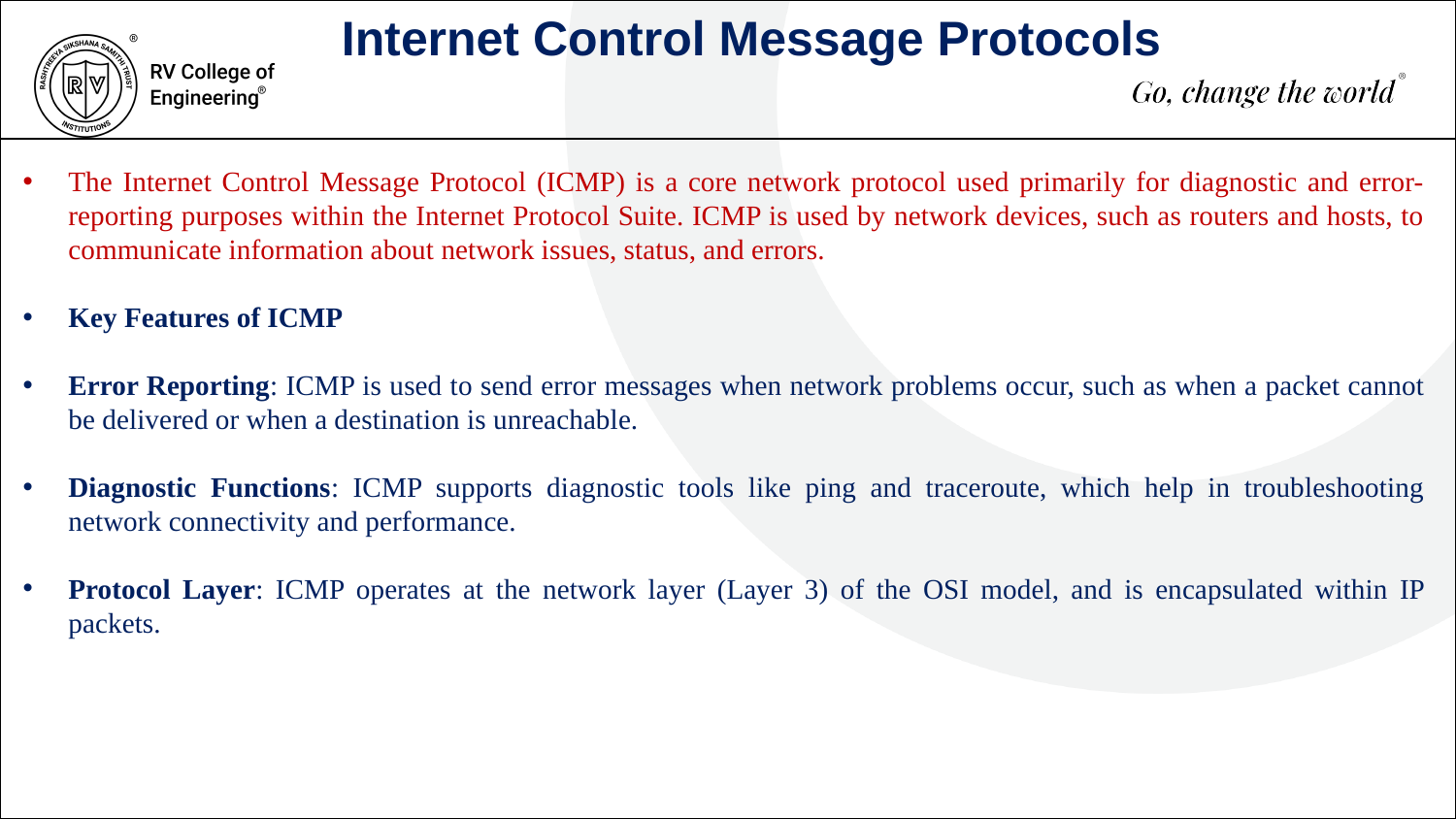

Internet Control Message Protocols

The Internet Control Message Protocol (ICMP) is a core network protocol used primarily for diagnostic and error-reporting purposes within the Internet Protocol Suite. ICMP is used by network devices, such as routers and hosts, to communicate information about network issues, status, and errors.

Key Features of ICMP

Error Reporting: ICMP is used to send error messages when network problems occur, such as when a packet cannot be delivered or when a destination is unreachable.

Diagnostic Functions: ICMP supports diagnostic tools like ping and traceroute, which help in troubleshooting network connectivity and performance.

Protocol Layer: ICMP operates at the network layer (Layer 3) of the OSI model, and is encapsulated within IP packets.